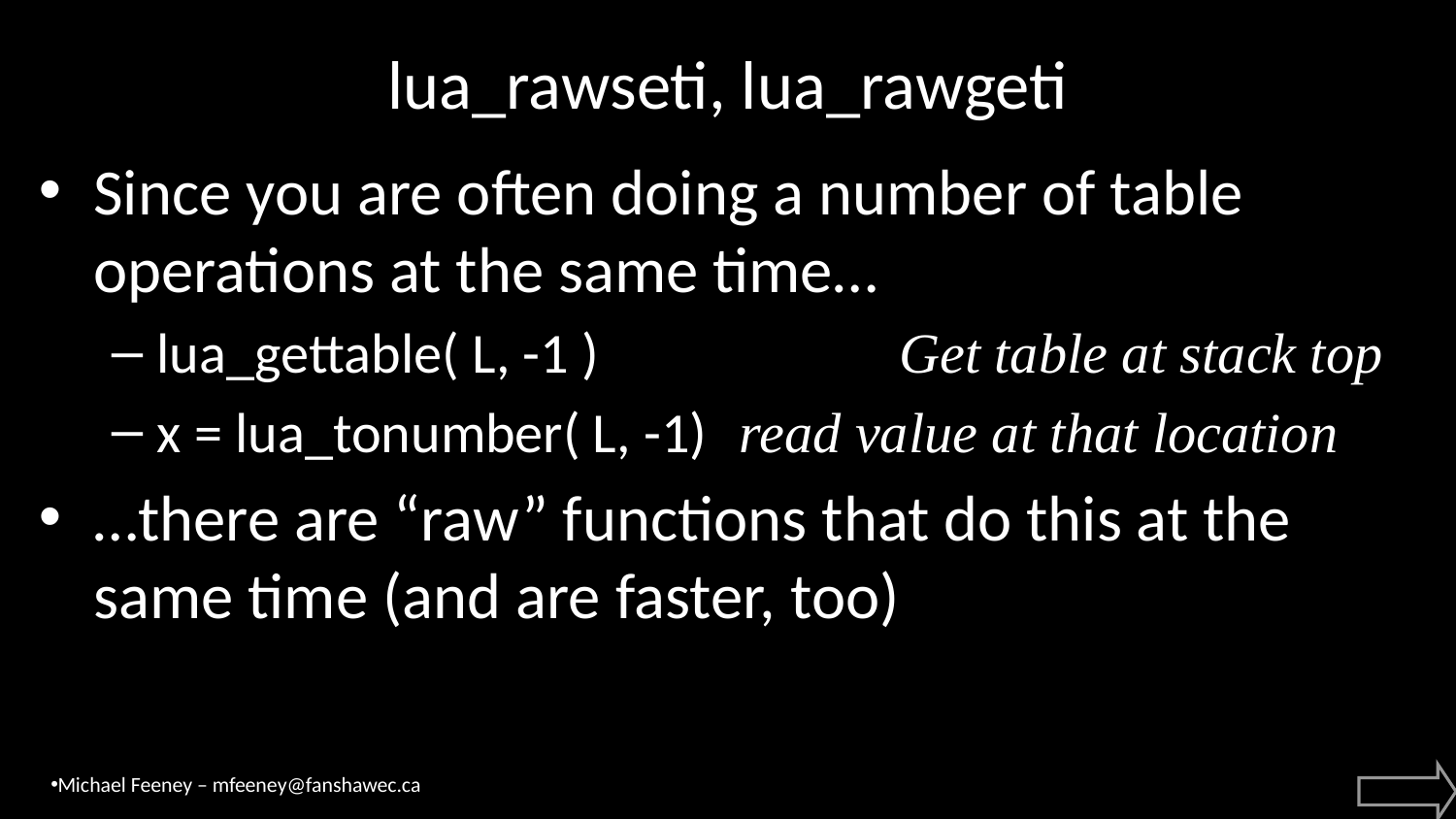

# lua_rawseti, lua_rawgeti
Since you are often doing a number of table operations at the same time…
lua_gettable( L, -1 )		 Get table at stack top
x = lua_tonumber( L, -1)	read value at that location
…there are “raw” functions that do this at the same time (and are faster, too)